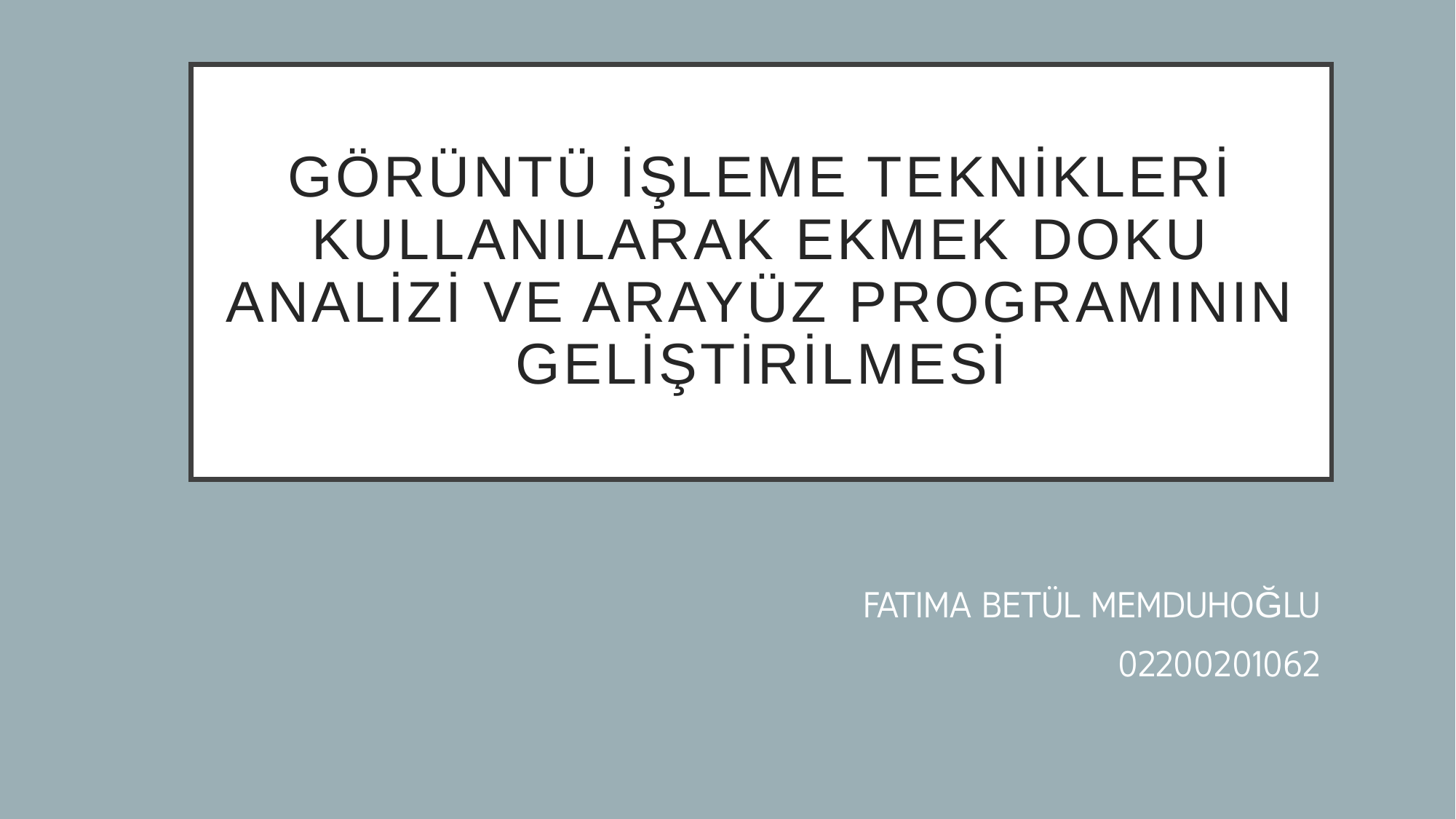

# Görüntü işleme teknikleri kullanılarak ekmek doku analizi ve arayüz programının geliştirilmesi
FATIMA BETÜL MEMDUHOĞLU
02200201062